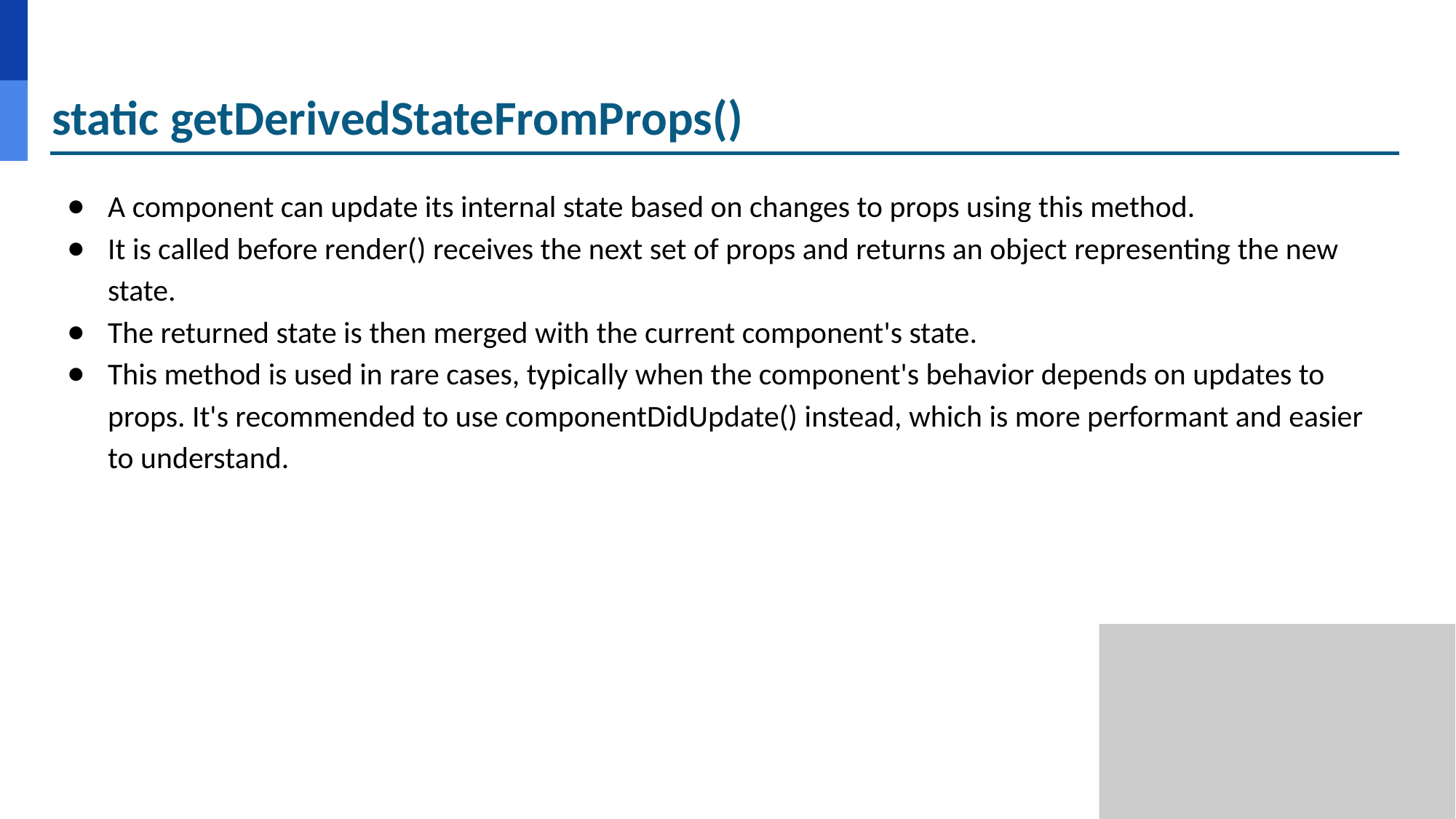

# static getDerivedStateFromProps()
A component can update its internal state based on changes to props using this method.
It is called before render() receives the next set of props and returns an object representing the new state.
The returned state is then merged with the current component's state.
This method is used in rare cases, typically when the component's behavior depends on updates to props. It's recommended to use componentDidUpdate() instead, which is more performant and easier to understand.